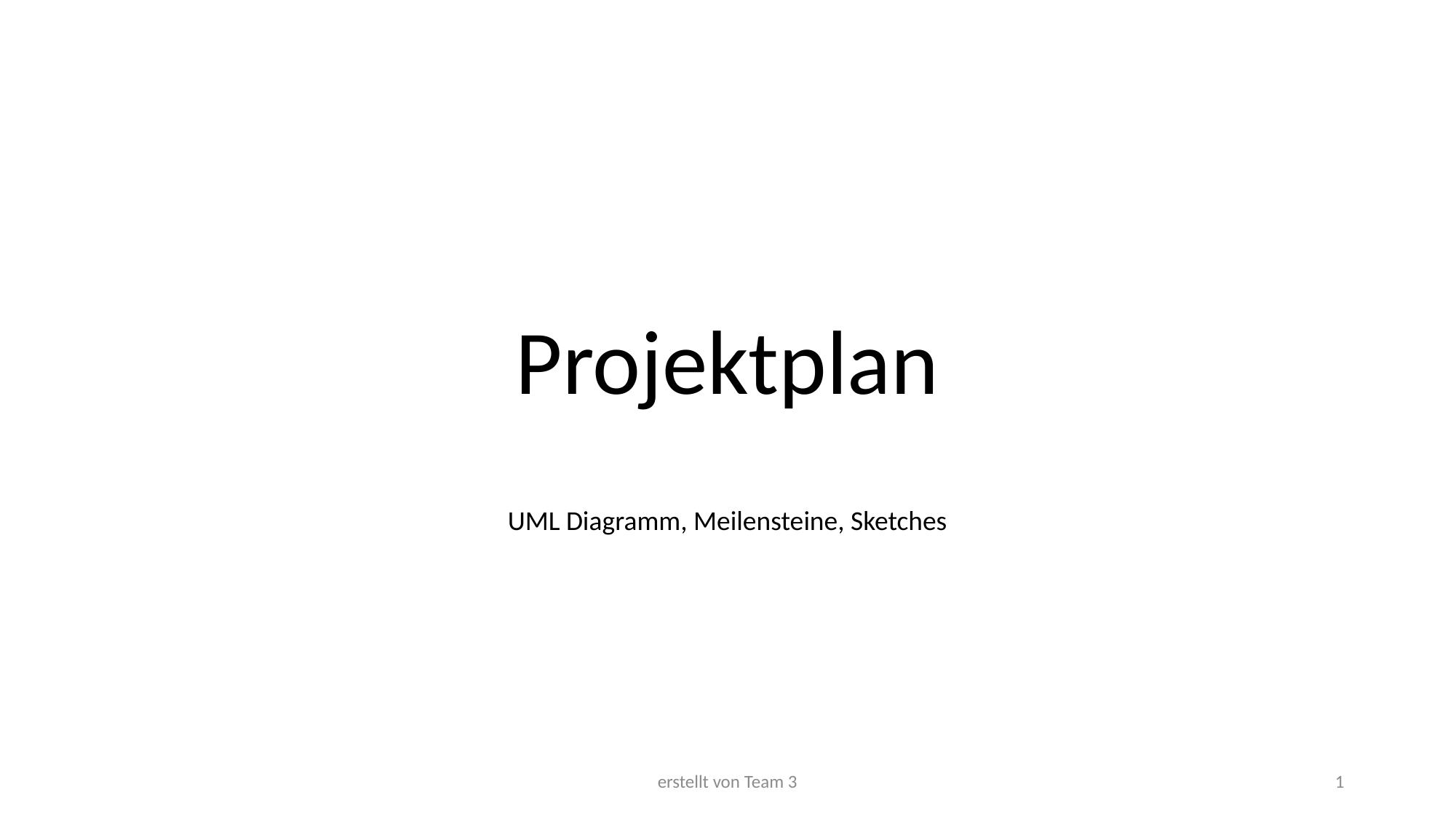

# Projektplan
UML Diagramm, Meilensteine, Sketches
erstellt von Team 3
1